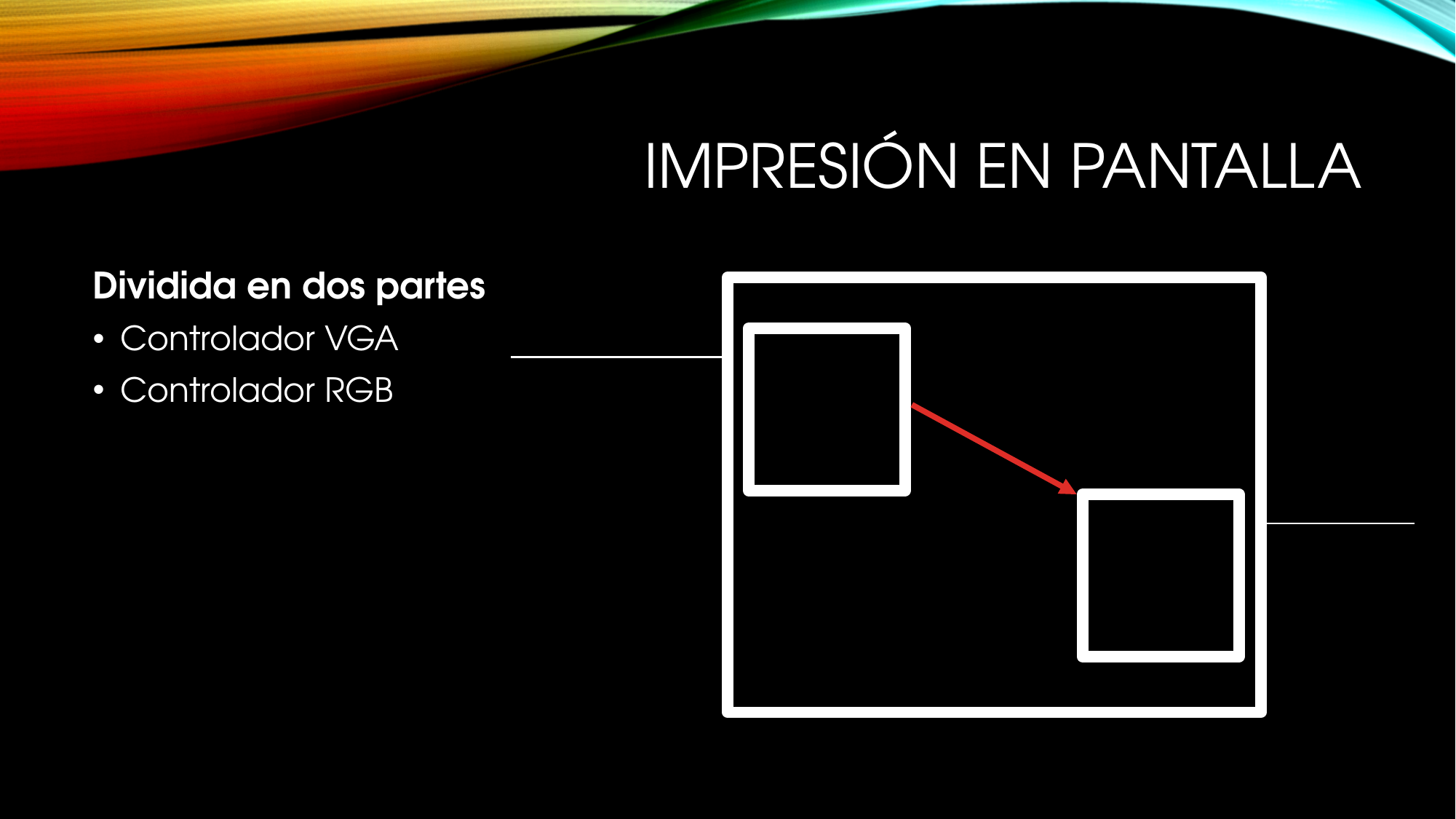

# IMPRESIÓN EN PANTALLA
Dividida en dos partes
Controlador VGA
Controlador RGB